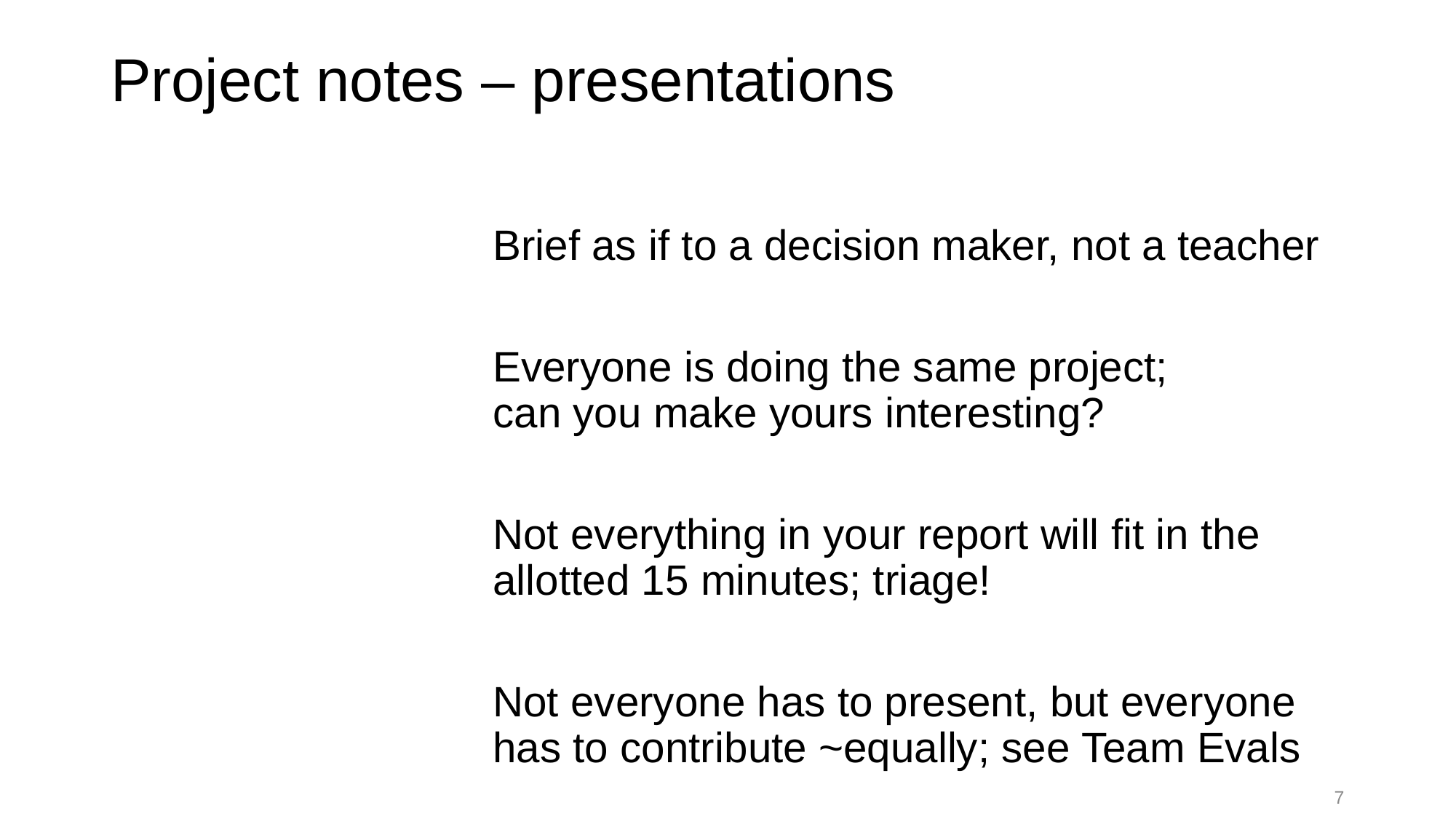

# Project notes – presentations
Brief as if to a decision maker, not a teacher

Everyone is doing the same project;
can you make yours interesting?

Not everything in your report will fit in the allotted 15 minutes; triage!

Not everyone has to present, but everyone has to contribute ~equally; see Team Evals
7